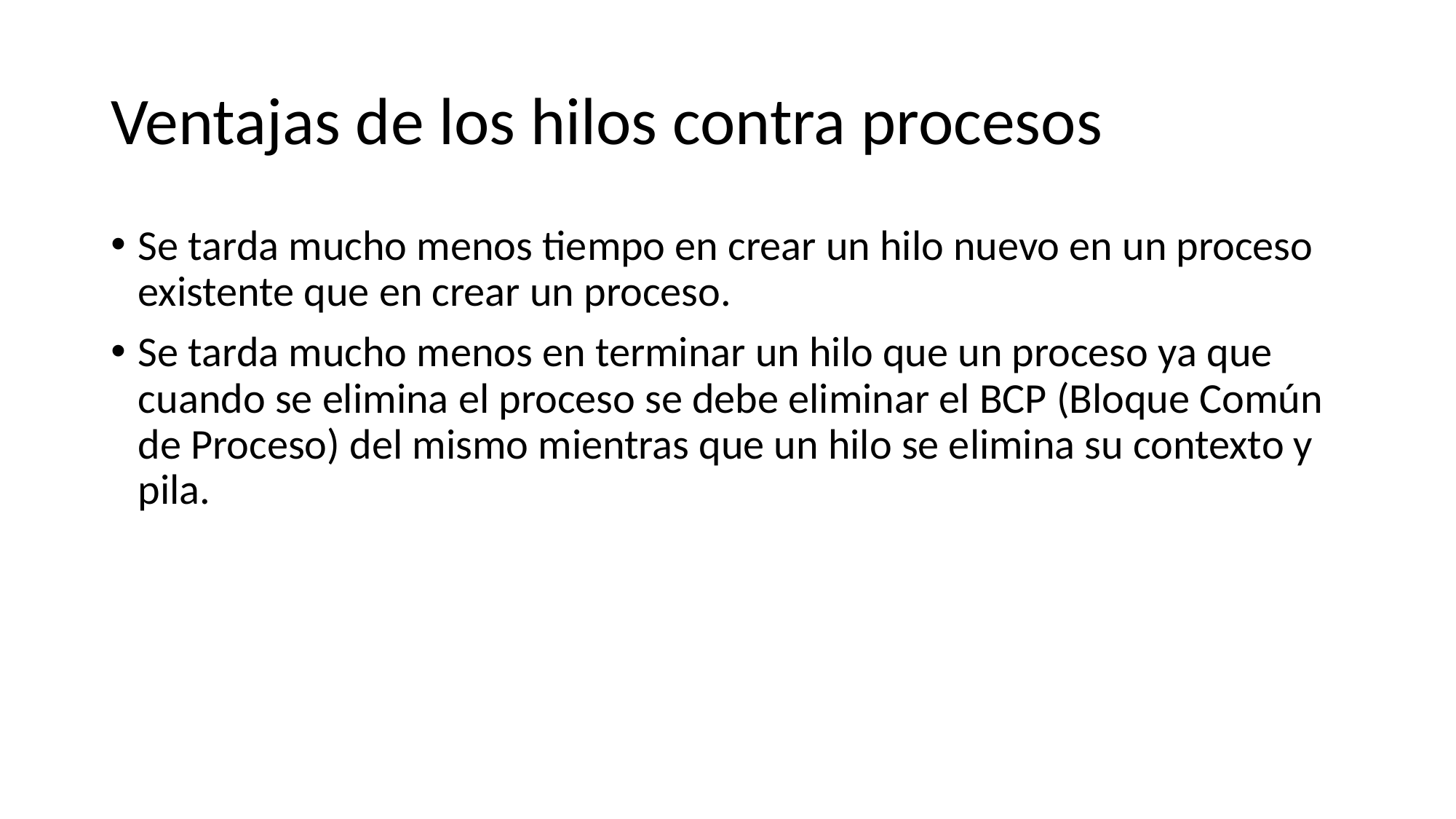

# Ventajas de los hilos contra procesos
Se tarda mucho menos tiempo en crear un hilo nuevo en un proceso existente que en crear un proceso.
Se tarda mucho menos en terminar un hilo que un proceso ya que cuando se elimina el proceso se debe eliminar el BCP (Bloque Común de Proceso) del mismo mientras que un hilo se elimina su contexto y pila.